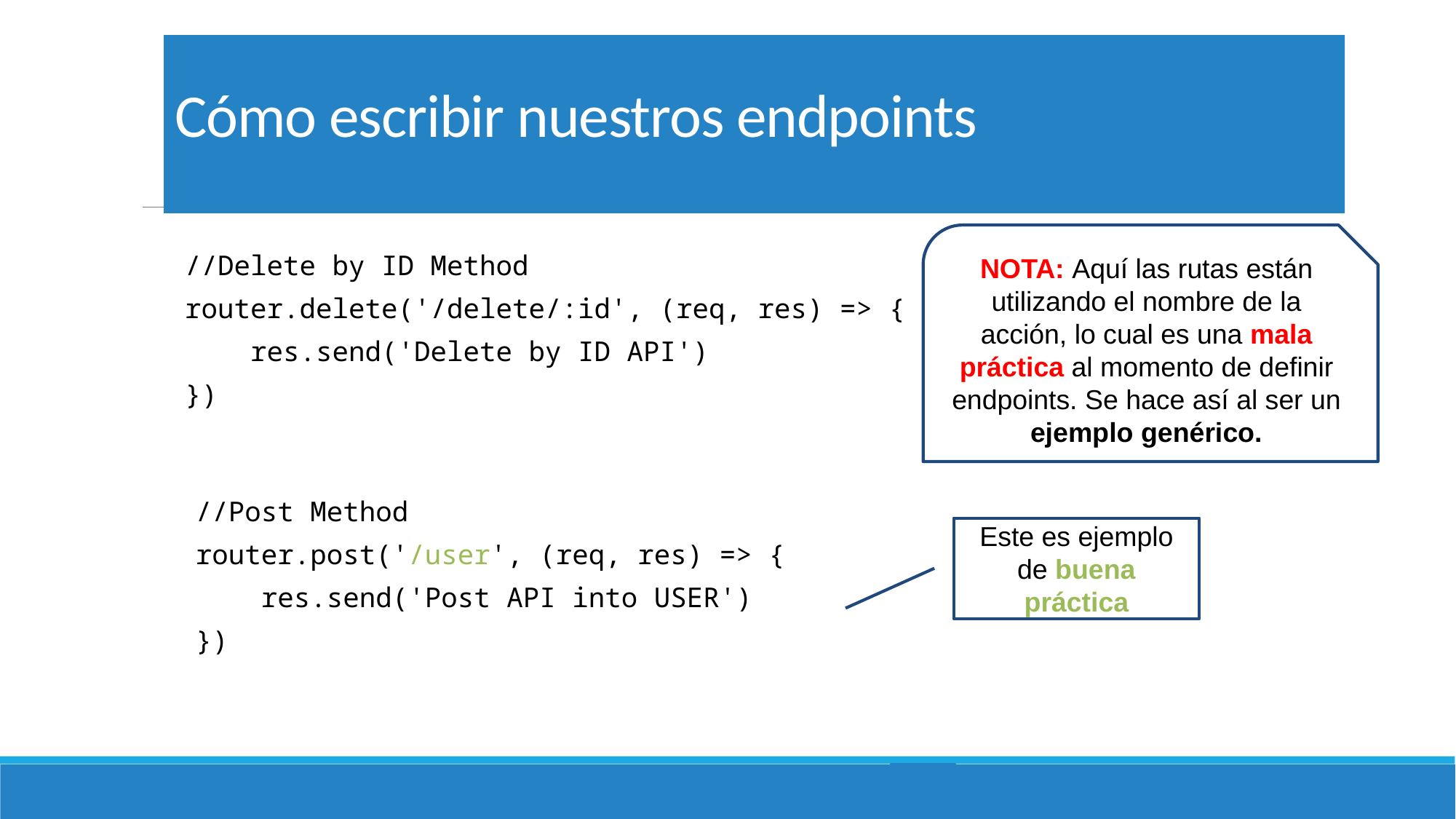

# Cómo escribir nuestros endpoints
NOTA: Aquí las rutas están utilizando el nombre de la acción, lo cual es una mala práctica al momento de definir endpoints. Se hace así al ser un ejemplo genérico.
//Delete by ID Method
router.delete('/delete/:id', (req, res) => {
    res.send('Delete by ID API')
})

//Post Method
router.post('/user', (req, res) => {
    res.send('Post API into USER')
})
Este es ejemplo de buena práctica